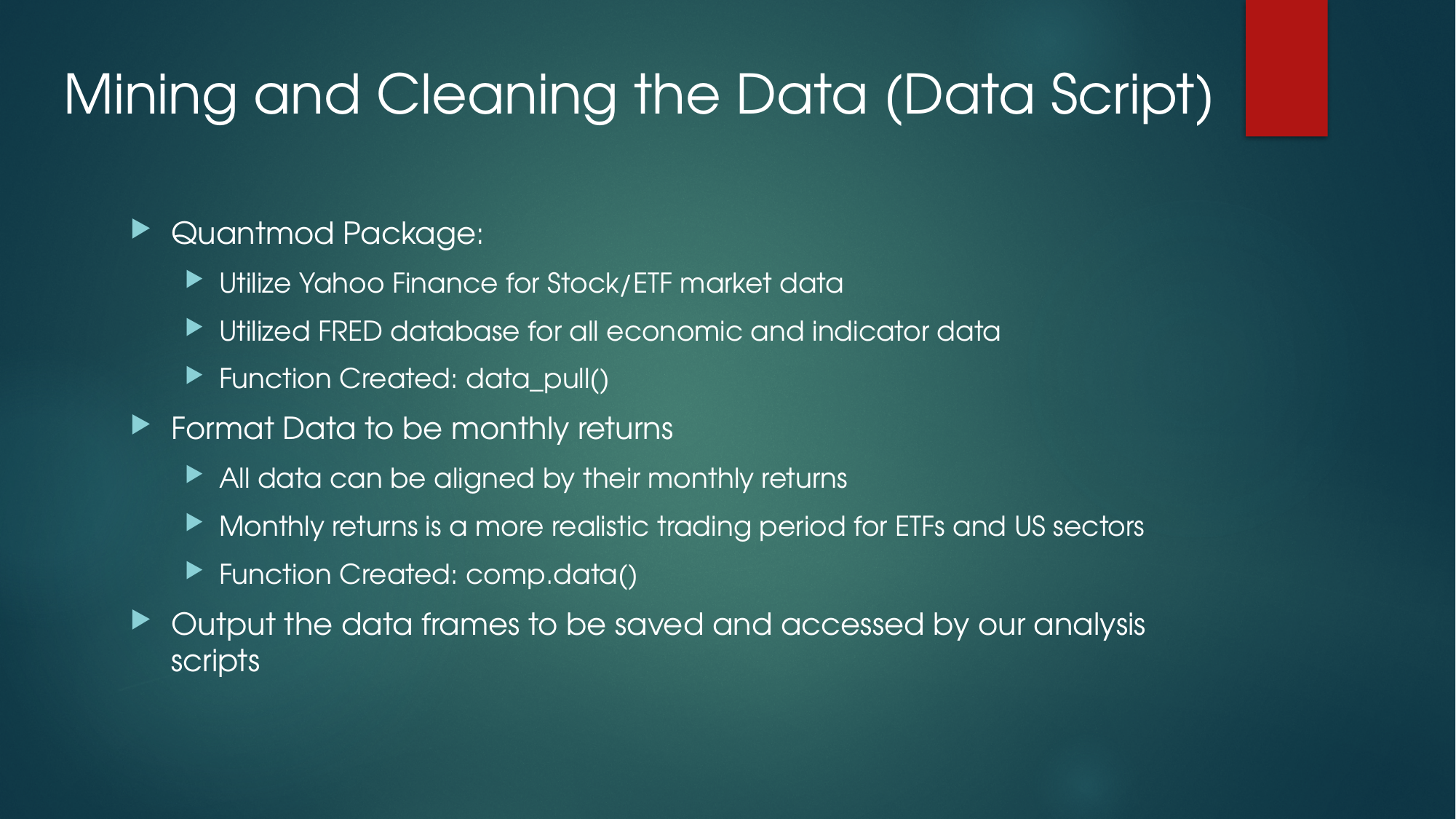

# Mining and Cleaning the Data (Data Script)
Quantmod Package:
Utilize Yahoo Finance for Stock/ETF market data
Utilized FRED database for all economic and indicator data
Function Created: data_pull()
Format Data to be monthly returns
All data can be aligned by their monthly returns
Monthly returns is a more realistic trading period for ETFs and US sectors
Function Created: comp.data()
Output the data frames to be saved and accessed by our analysis scripts